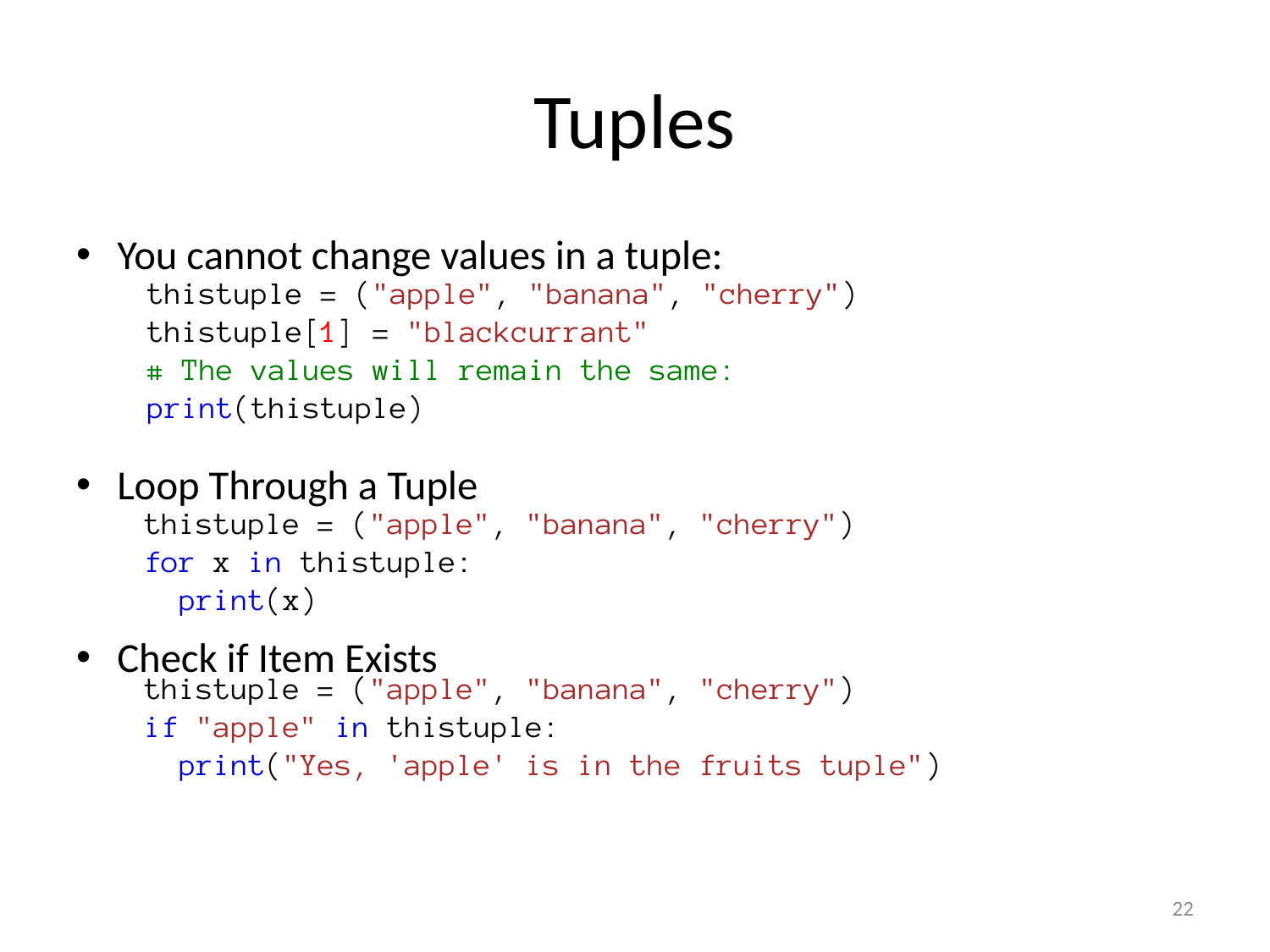

# Tuples
You cannot change values in a tuple:

Loop Through a Tuple

Check if Item Exists

thistuple = ("apple", "banana", "cherry")
thistuple[1] = "blackcurrant"
# The values will remain the same:
print(thistuple)
thistuple = ("apple", "banana", "cherry")
for x in thistuple:
  print(x)
thistuple = ("apple", "banana", "cherry")
if "apple" in thistuple:
  print("Yes, 'apple' is in the fruits tuple")
22